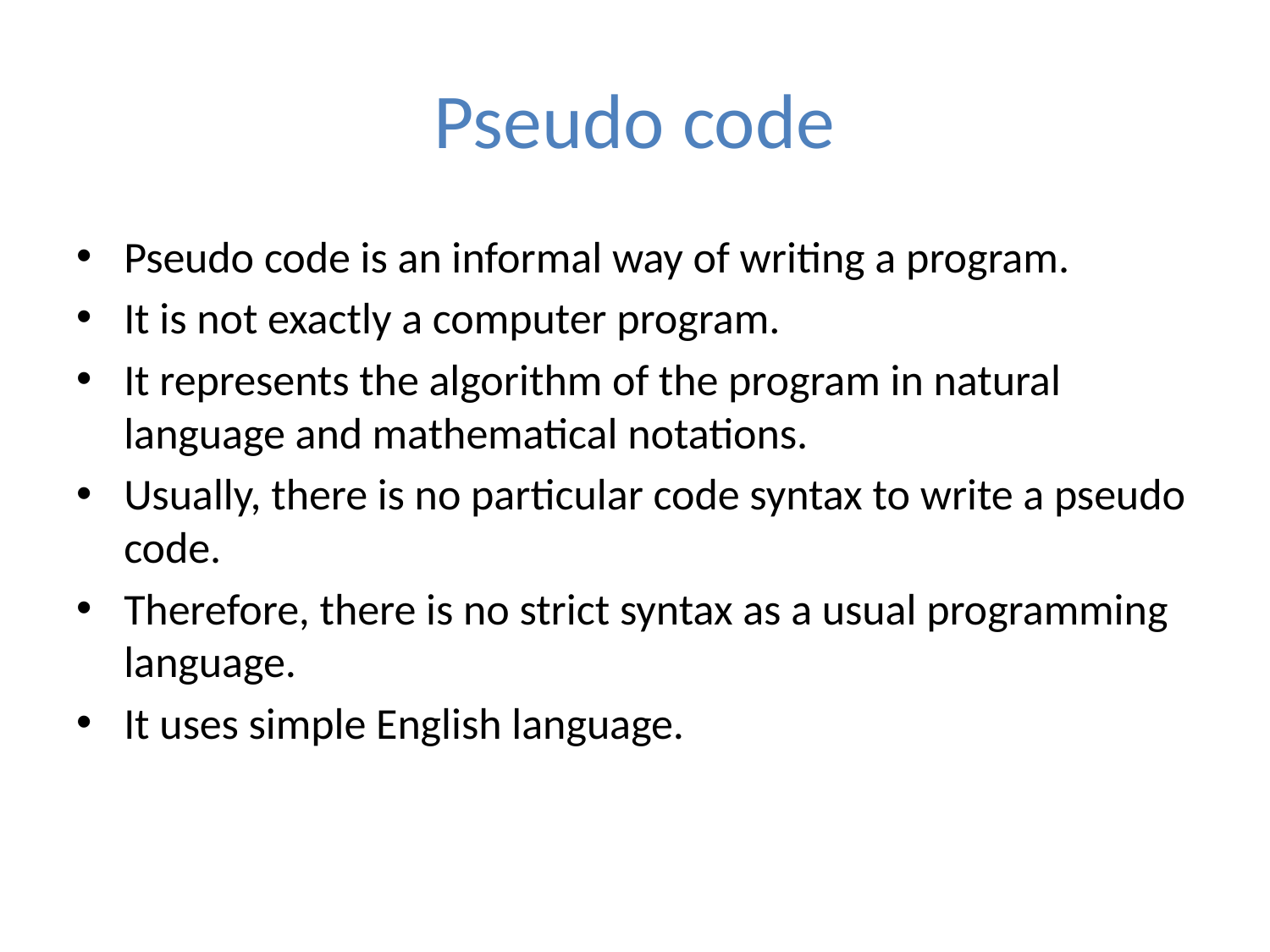

# Pseudo code
Pseudo code is an informal way of writing a program.
It is not exactly a computer program.
It represents the algorithm of the program in natural language and mathematical notations.
Usually, there is no particular code syntax to write a pseudo code.
Therefore, there is no strict syntax as a usual programming language.
It uses simple English language.